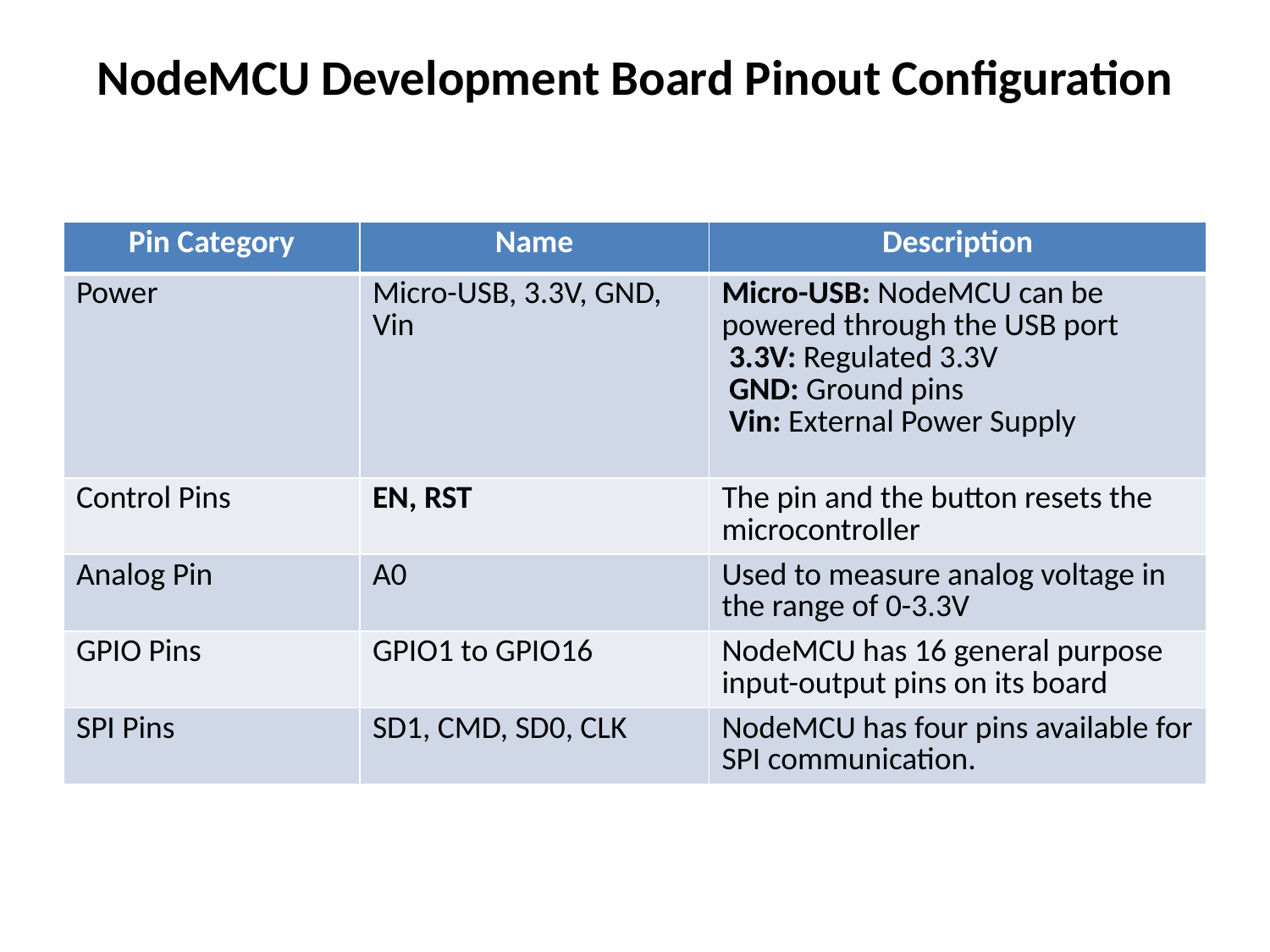

# NodeMCU Development Board Pinout Configuration
| Pin Category | Name | Description |
| --- | --- | --- |
| Power | Micro-USB, 3.3V, GND, Vin | Micro-USB: NodeMCU can be powered through the USB port  3.3V: Regulated 3.3V  GND: Ground pins  Vin: External Power Supply |
| Control Pins | EN, RST | The pin and the button resets the microcontroller |
| Analog Pin | A0 | Used to measure analog voltage in the range of 0-3.3V |
| GPIO Pins | GPIO1 to GPIO16 | NodeMCU has 16 general purpose input-output pins on its board |
| SPI Pins | SD1, CMD, SD0, CLK | NodeMCU has four pins available for SPI communication. |